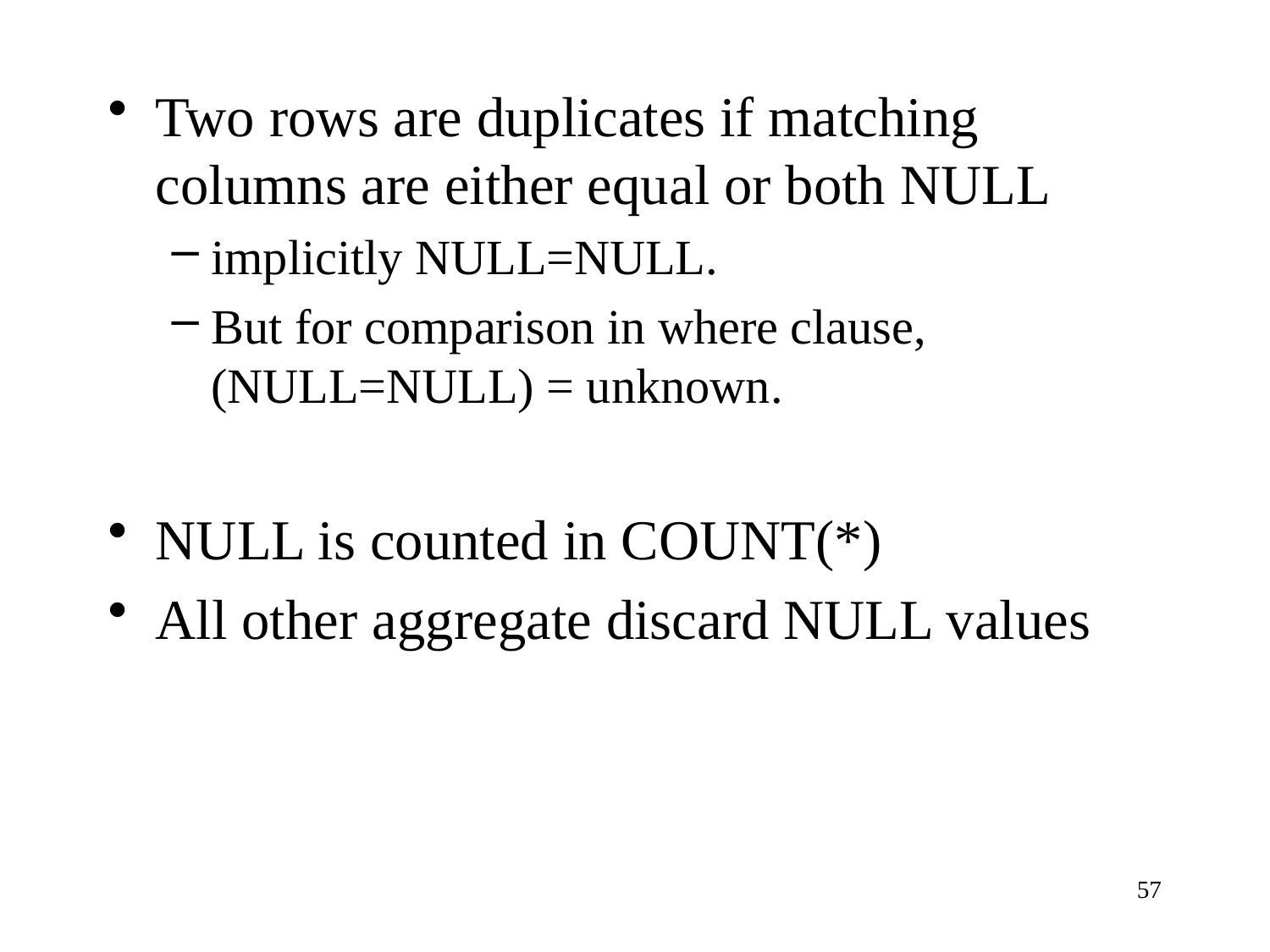

Two rows are duplicates if matching columns are either equal or both NULL
implicitly NULL=NULL.
But for comparison in where clause, (NULL=NULL) = unknown.

NULL is counted in COUNT(*)
All other aggregate discard NULL values

57